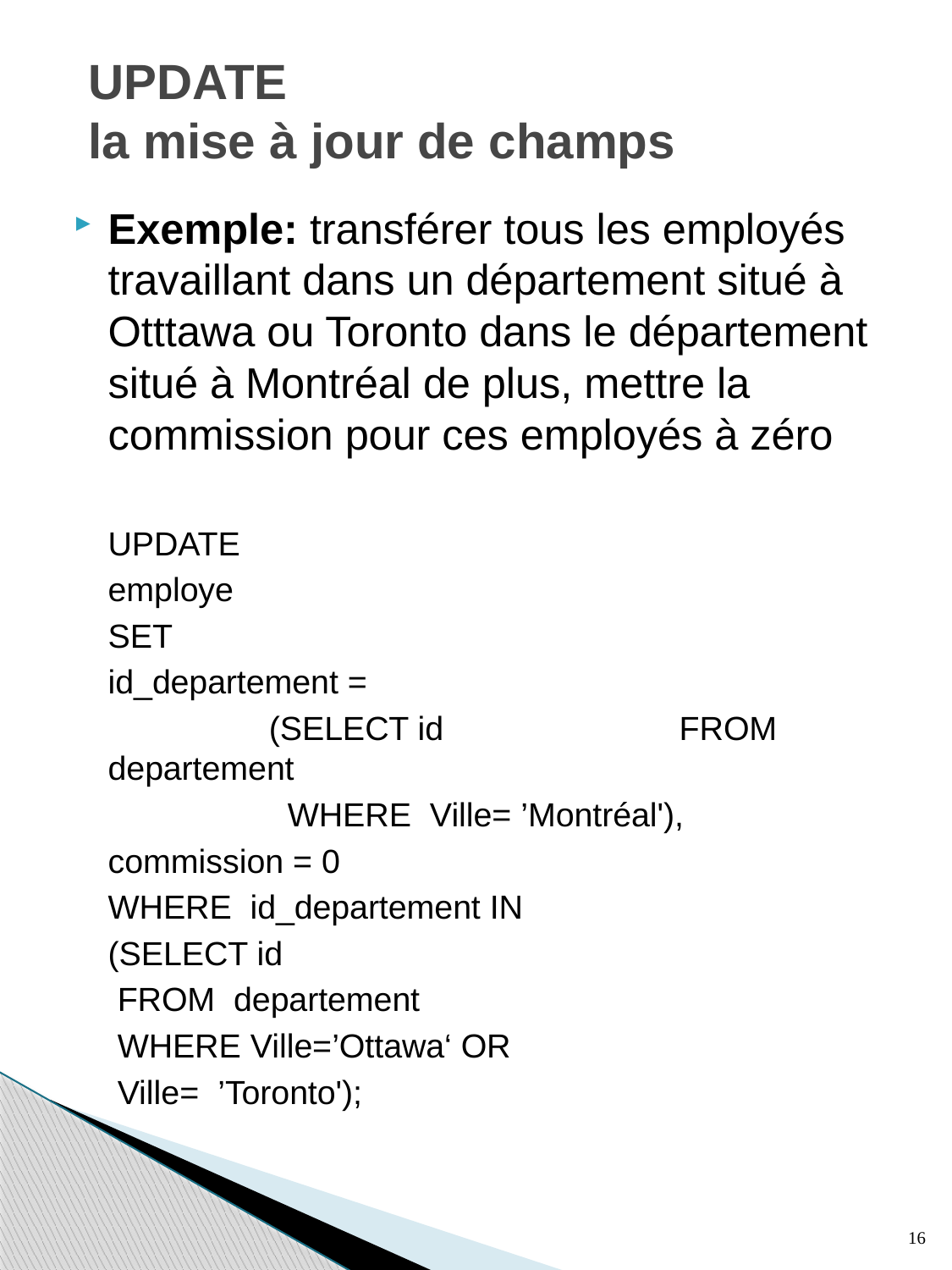

# UPDATE la mise à jour de champs
Exemple: transférer tous les employés travaillant dans un département situé à Otttawa ou Toronto dans le département situé à Montréal de plus, mettre la commission pour ces employés à zéro

	UPDATE
		employe
	SET
		id_departement =
                     (SELECT id			              		FROM departement
                       WHERE  Ville= ’Montréal'),
		commission = 0
	WHERE  id_departement IN
			(SELECT id
			 FROM  departement
			 WHERE Ville=’Ottawa‘ OR
			 Ville=  ’Toronto');

16